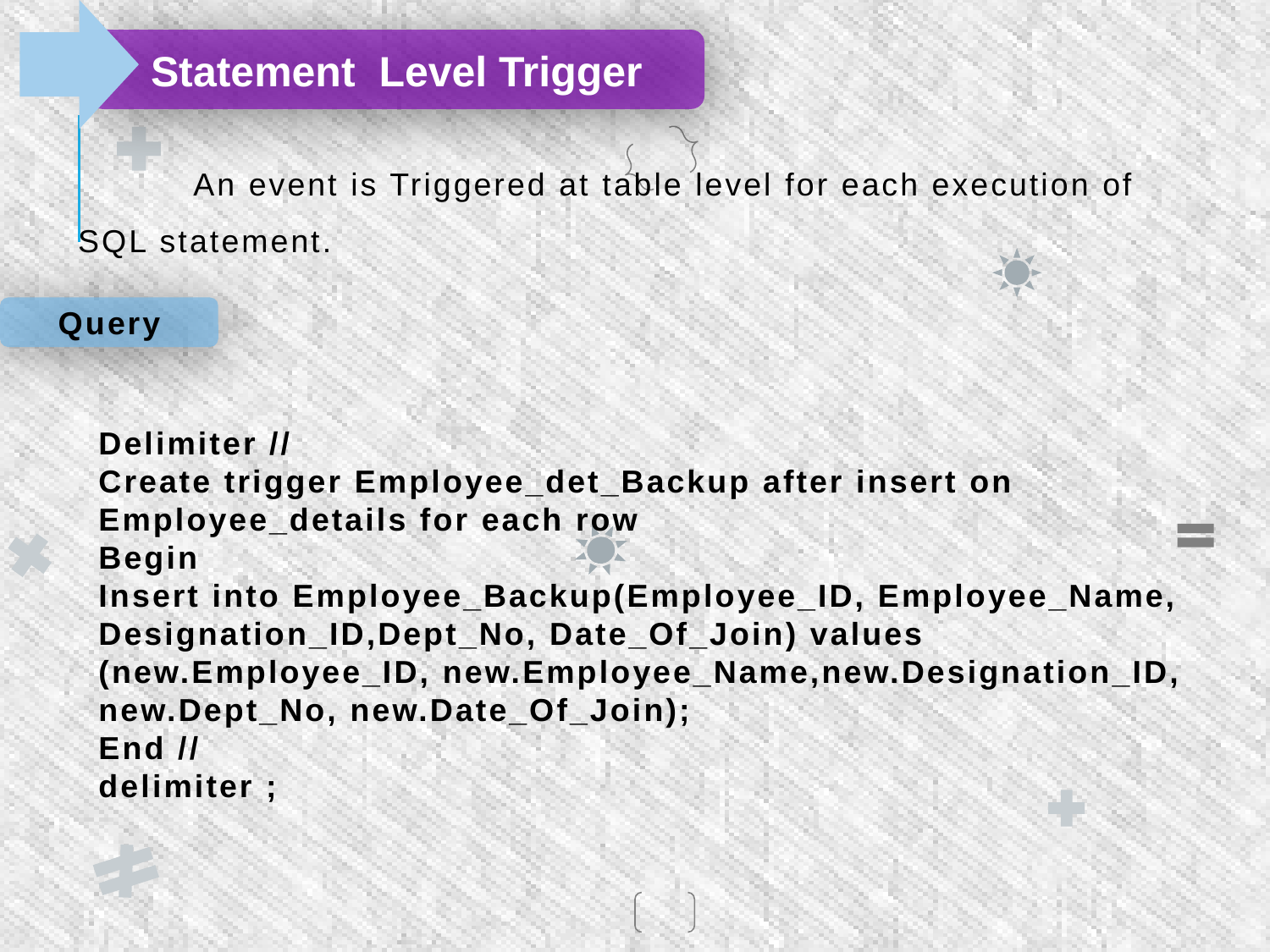

Statement  Level Trigger

          An event is Triggered at table level for each execution of
SQL statement.

Query
Delimiter //
Create trigger Employee_det_Backup after insert on
Employee_details for each row
Begin
Insert into Employee_Backup(Employee_ID, Employee_Name,
Designation_ID,Dept_No, Date_Of_Join) values
(new.Employee_ID, new.Employee_Name,new.Designation_ID,
new.Dept_No, new.Date_Of_Join);
End //
delimiter ;